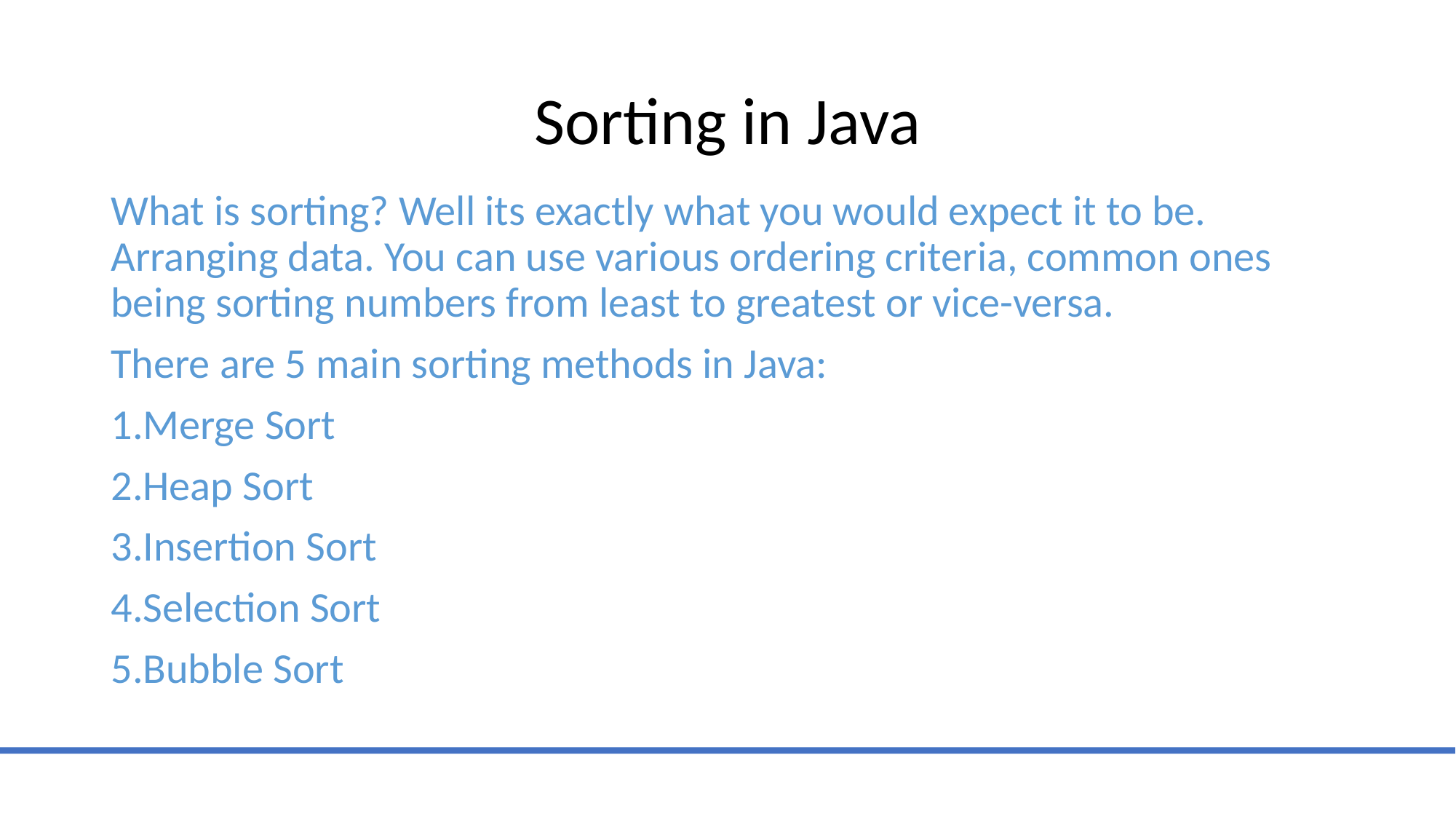

# Sorting in Java
What is sorting? Well its exactly what you would expect it to be. Arranging data. You can use various ordering criteria, common ones being sorting numbers from least to greatest or vice-versa.
There are 5 main sorting methods in Java:
Merge Sort
Heap Sort
Insertion Sort
Selection Sort
Bubble Sort